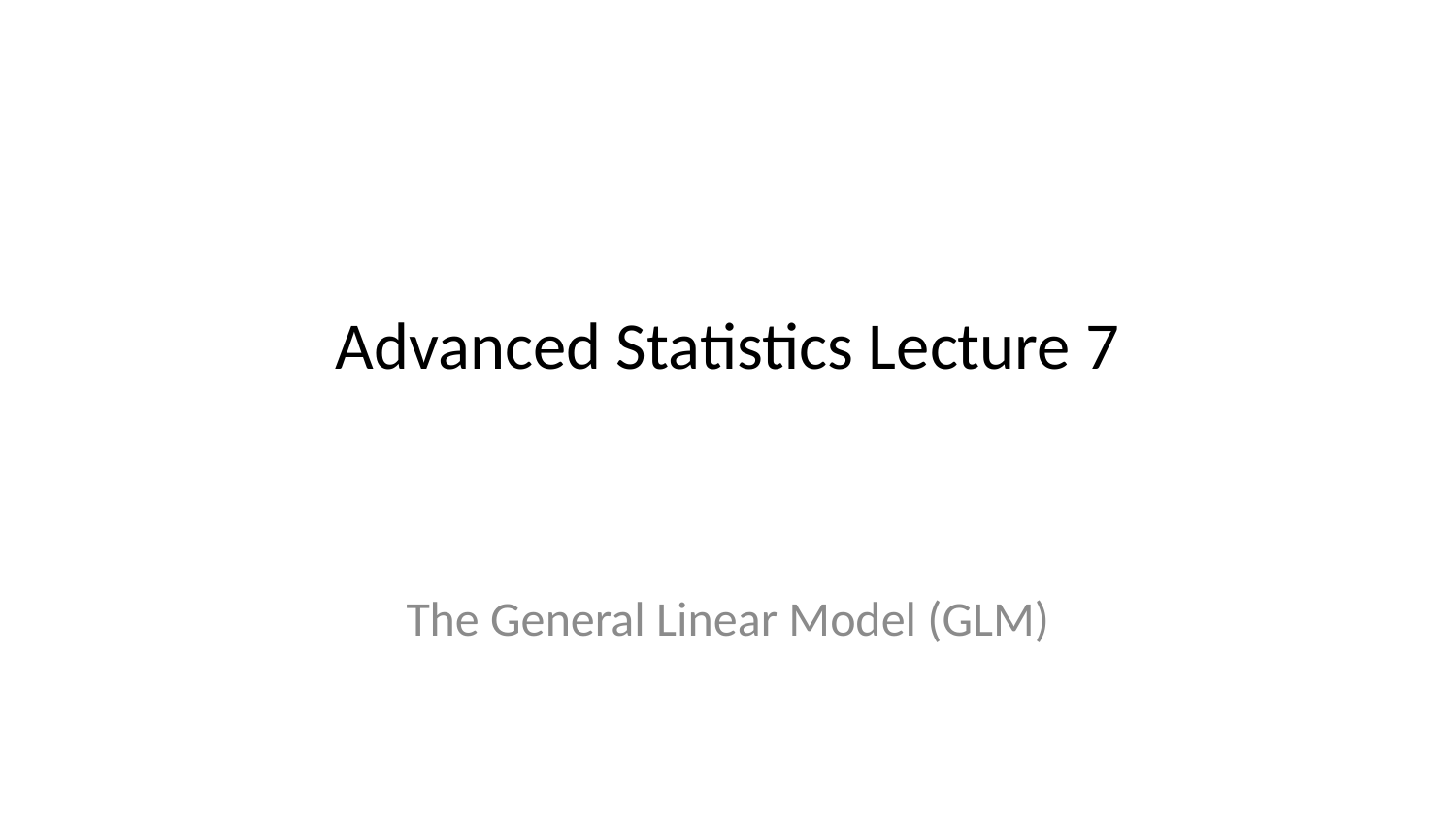

# Advanced Statistics Lecture 7
The General Linear Model (GLM)